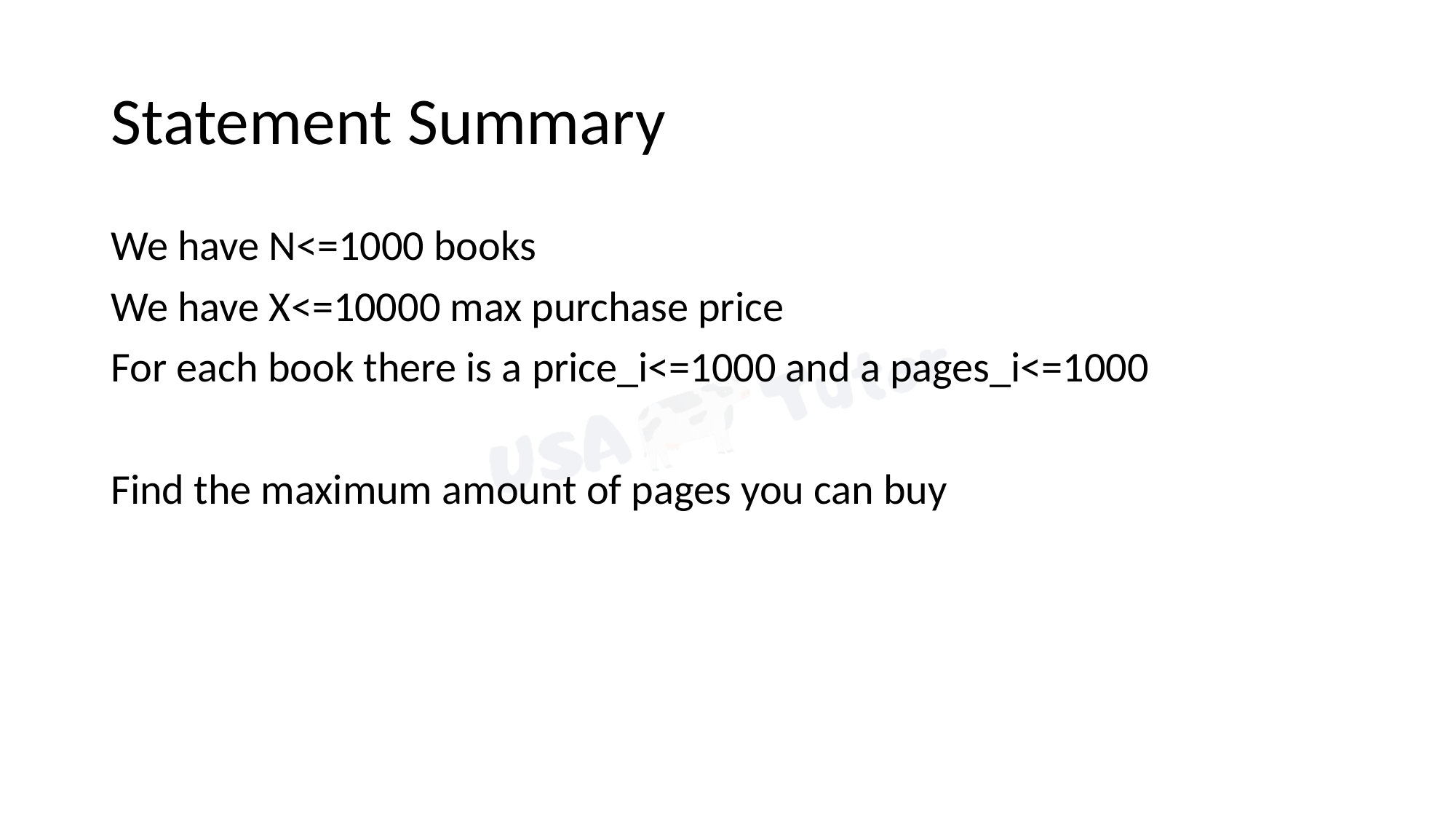

# Statement Summary
We have N<=1000 books
We have X<=10000 max purchase price
For each book there is a price_i<=1000 and a pages_i<=1000

Find the maximum amount of pages you can buy